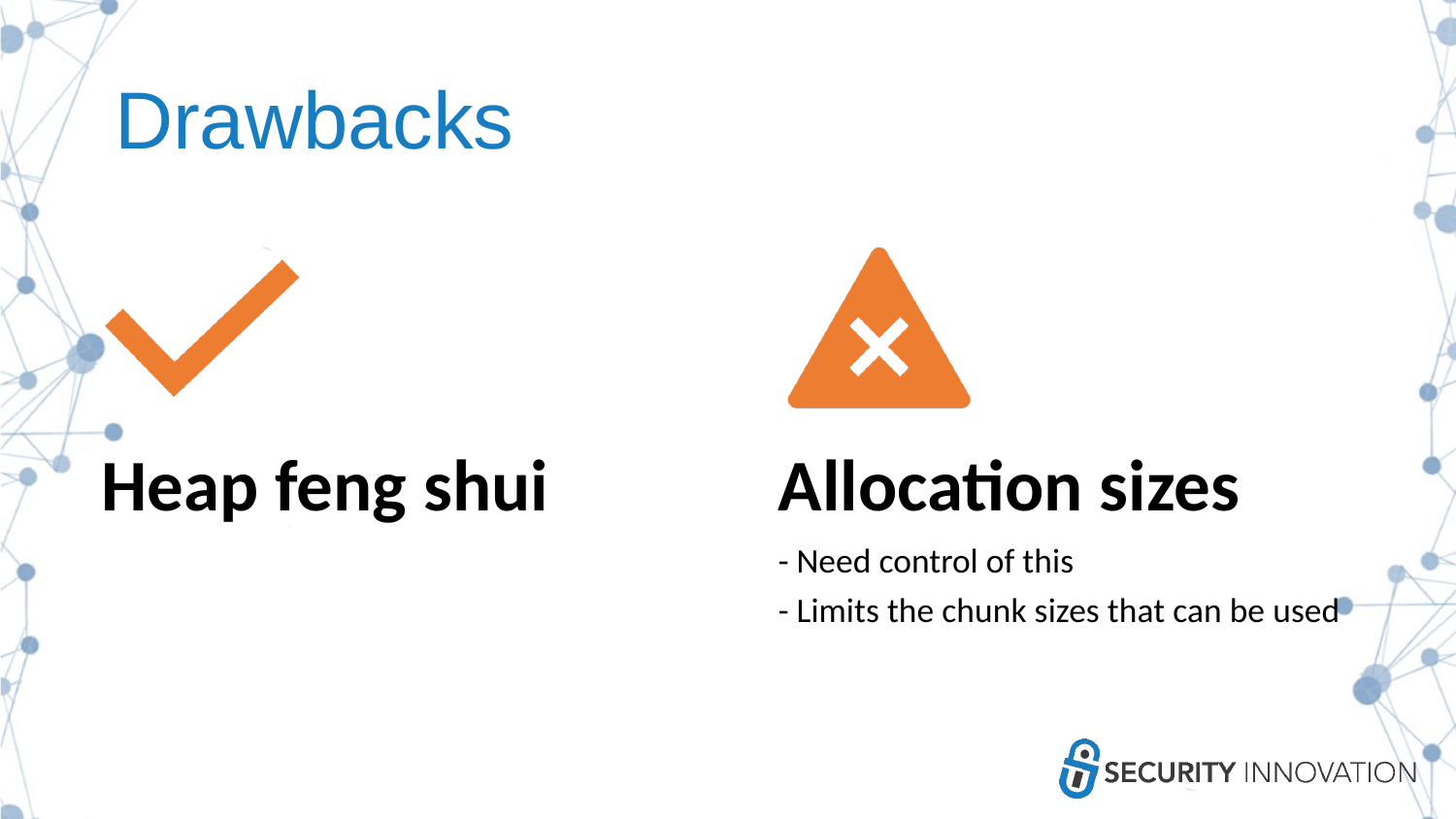

# Drawbacks
Heap feng shui
Allocation sizes
- Need control of this
- Limits the chunk sizes that can be used